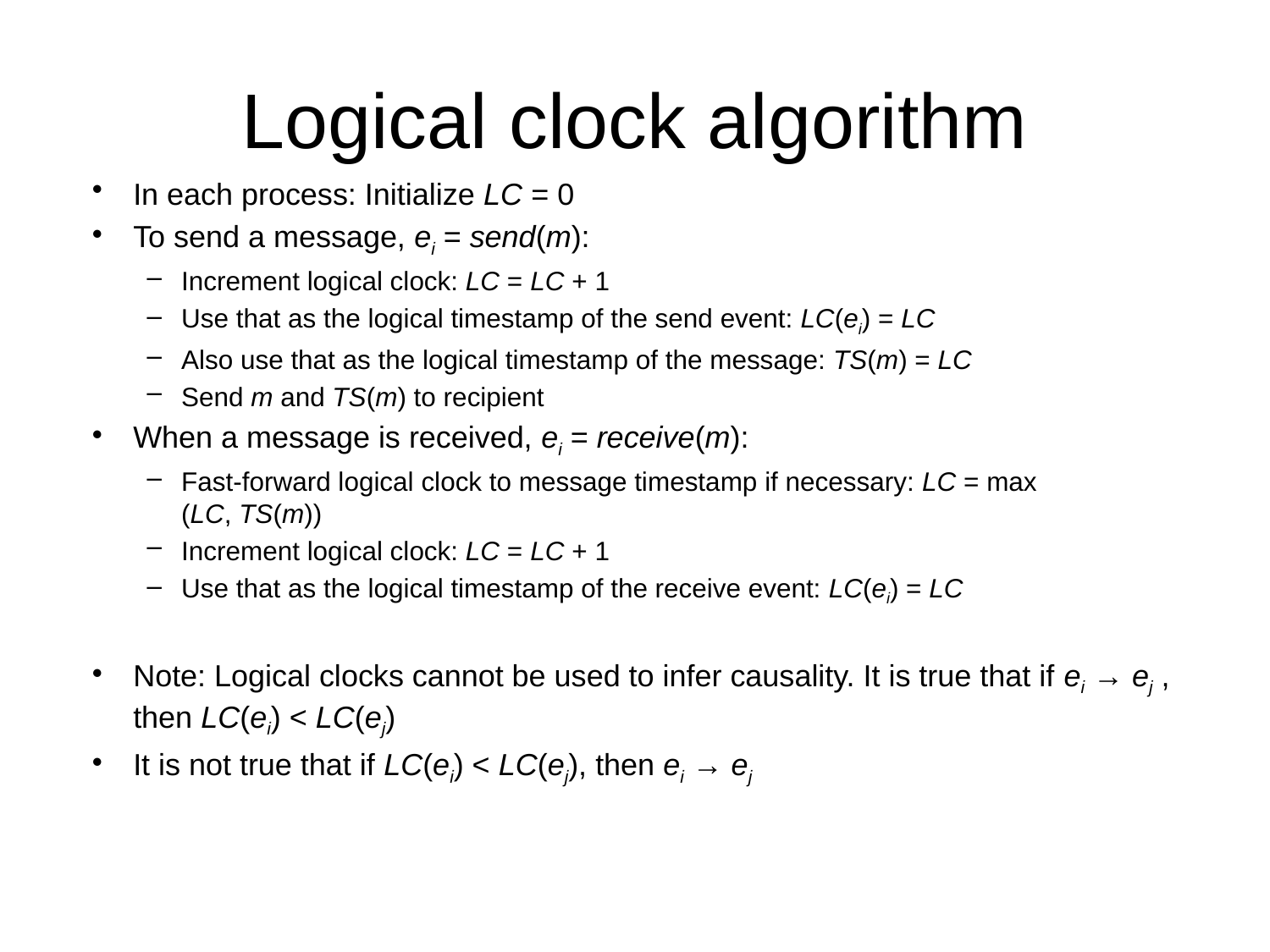

# Logical clock algorithm
In each process: Initialize LC = 0
To send a message, ei = send(m):
Increment logical clock: LC = LC + 1
Use that as the logical timestamp of the send event: LC(ei) = LC
Also use that as the logical timestamp of the message: TS(m) = LC
Send m and TS(m) to recipient
When a message is received, ei = receive(m):
Fast-forward logical clock to message timestamp if necessary: LC = max (LC, TS(m))
Increment logical clock: LC = LC + 1
Use that as the logical timestamp of the receive event: LC(ei) = LC

Note: Logical clocks cannot be used to infer causality. It is true that if ei → ej , then LC(ei) < LC(ej)
It is not true that if LC(ei) < LC(ej), then ei → ej